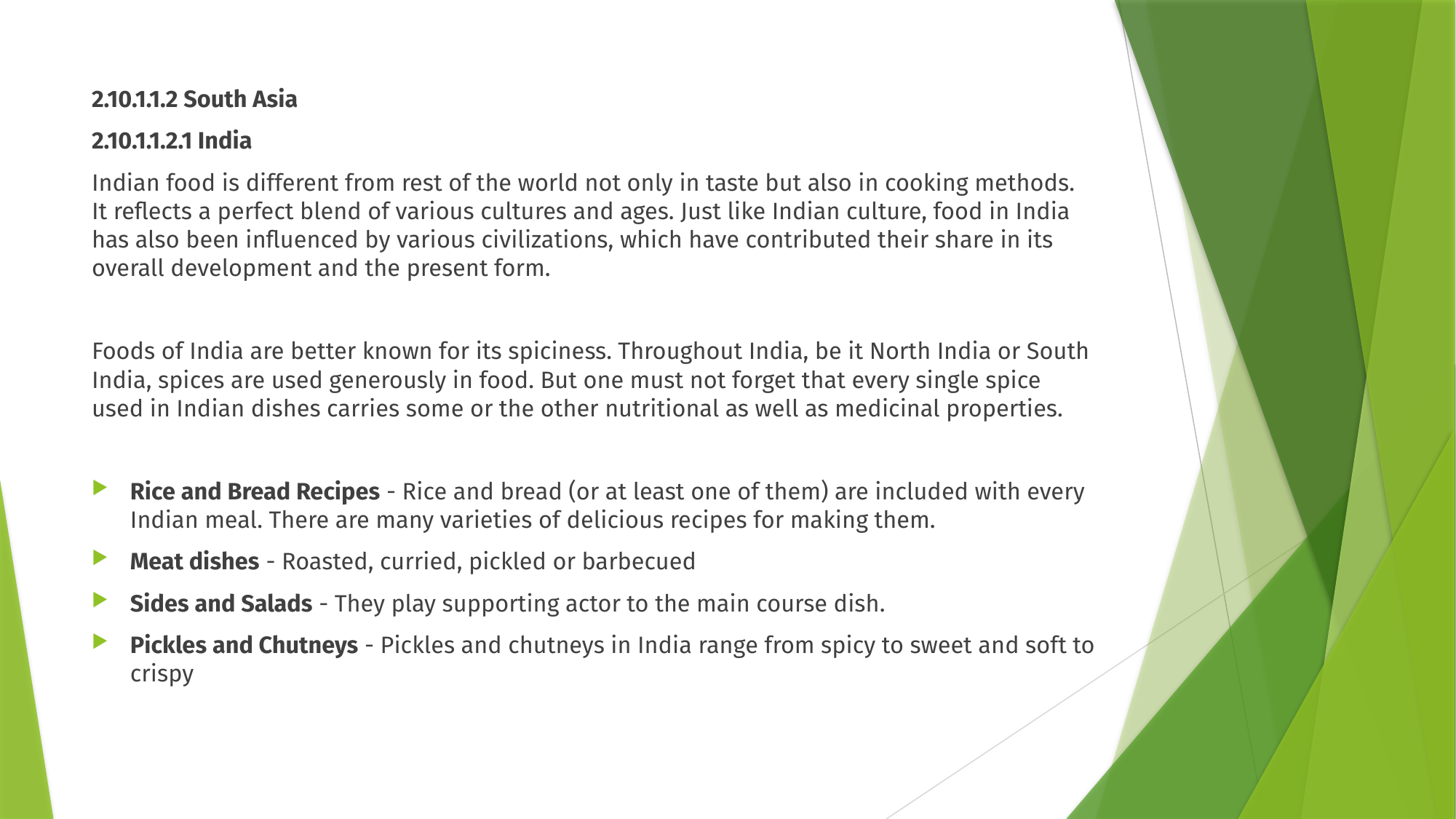

2.10.1.1.2 South Asia
2.10.1.1.2.1 India
Indian food is different from rest of the world not only in taste but also in cooking methods. It reflects a perfect blend of various cultures and ages. Just like Indian culture, food in India has also been influenced by various civilizations, which have contributed their share in its overall development and the present form.

Foods of India are better known for its spiciness. Throughout India, be it North India or South India, spices are used generously in food. But one must not forget that every single spice used in Indian dishes carries some or the other nutritional as well as medicinal properties.

Rice and Bread Recipes - Rice and bread (or at least one of them) are included with every Indian meal. There are many varieties of delicious recipes for making them.
Meat dishes - Roasted, curried, pickled or barbecued
Sides and Salads - They play supporting actor to the main course dish.
Pickles and Chutneys - Pickles and chutneys in India range from spicy to sweet and soft to crispy